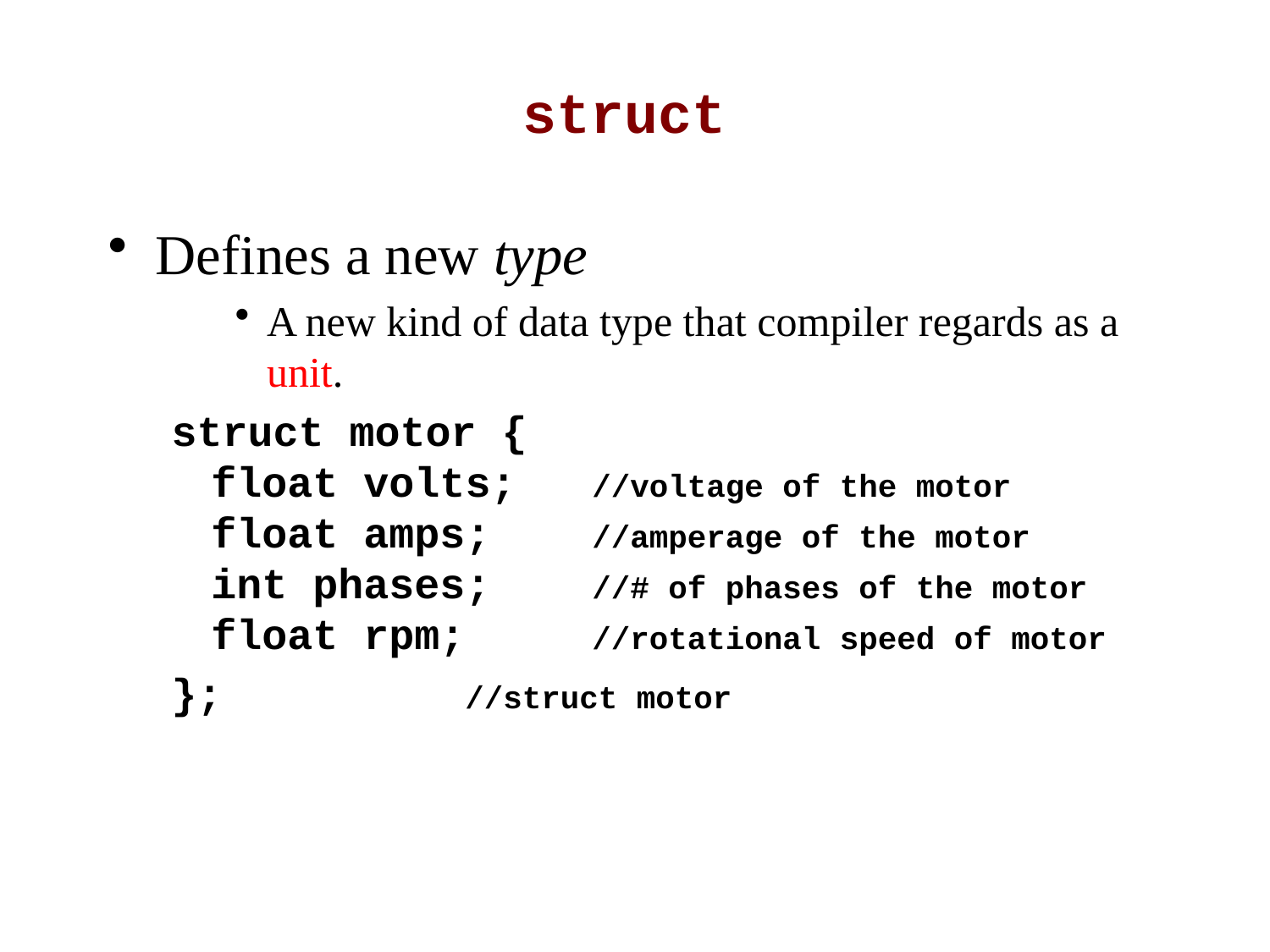

# struct
Defines a new type
A new kind of data type that compiler regards as a unit.
struct motor {
float volts;	//voltage of the motor
float amps; 	//amperage of the motor
int phases; 	//# of phases of the motor
float rpm; 	//rotational speed of motor
};		//struct motor